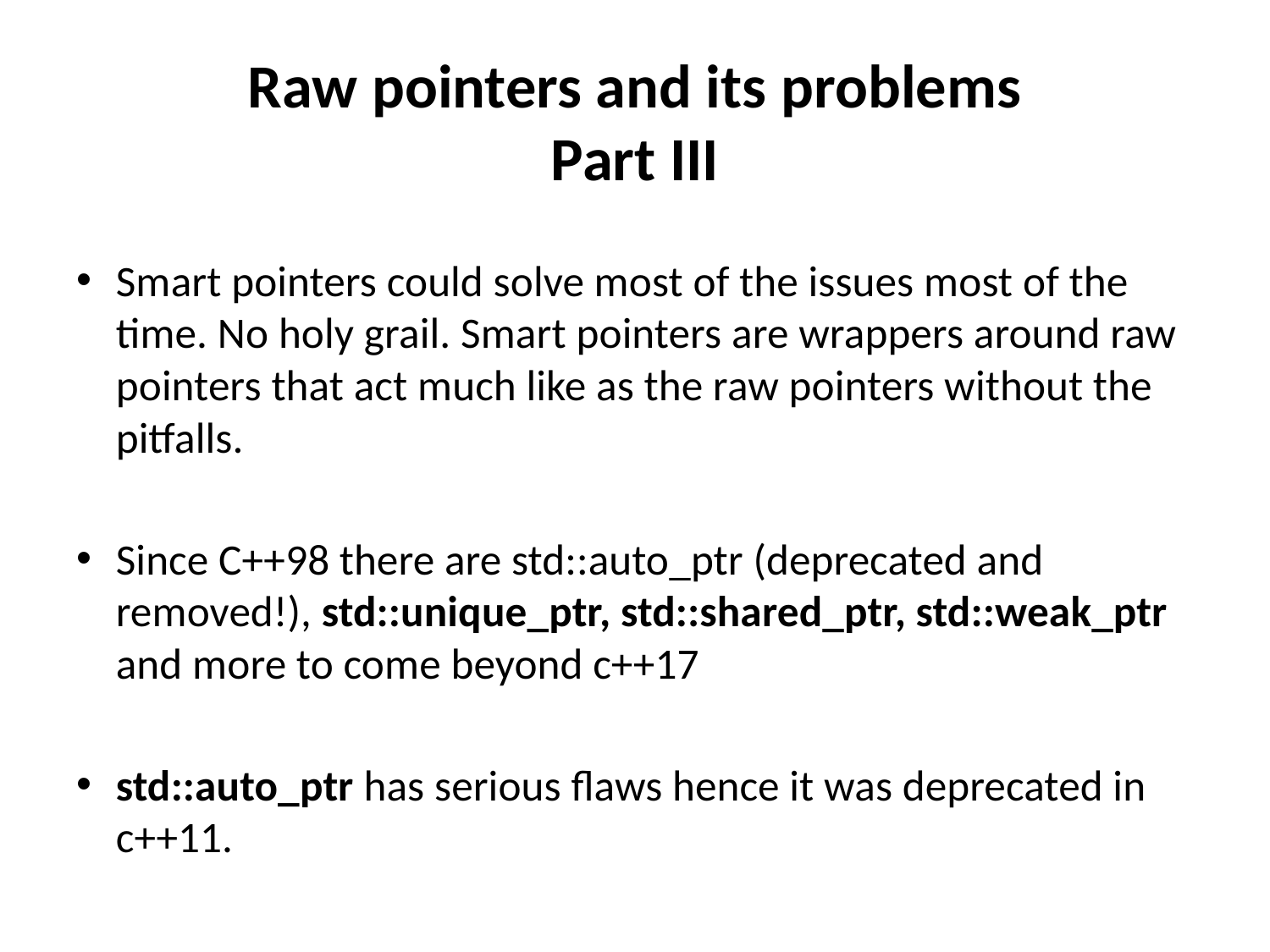

# Raw pointers and its problems Part III
Smart pointers could solve most of the issues most of the time. No holy grail. Smart pointers are wrappers around raw pointers that act much like as the raw pointers without the pitfalls.

Since C++98 there are std::auto_ptr (deprecated and removed!), std::unique_ptr, std::shared_ptr, std::weak_ptr and more to come beyond c++17

std::auto_ptr has serious flaws hence it was deprecated in c++11.